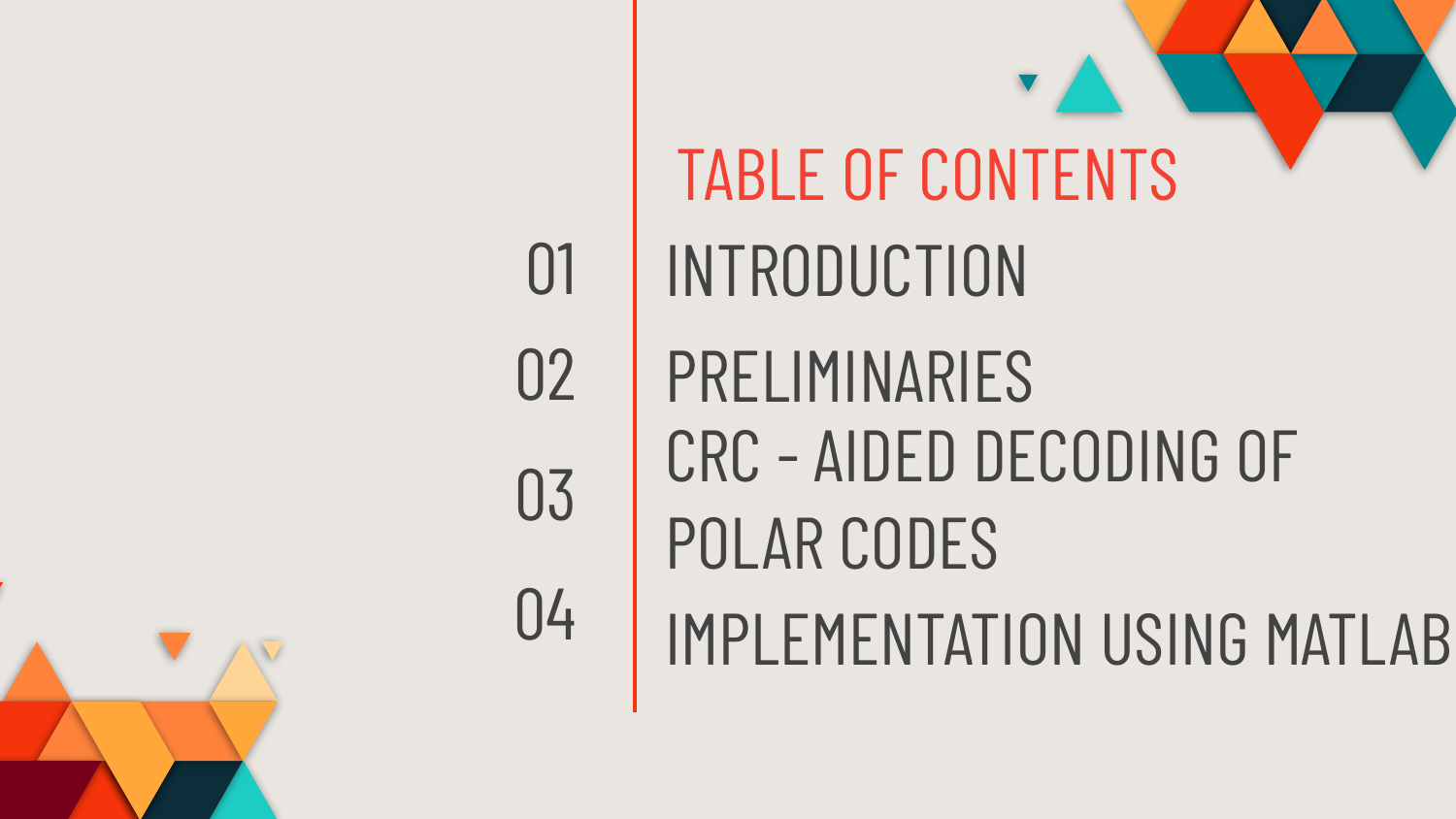

TABLE OF CONTENTS
01
# INTRODUCTION
02
PRELIMINARIES
CRC - AIDED DECODING OF
POLAR CODES
03
04
IMPLEMENTATION USING MATLAB